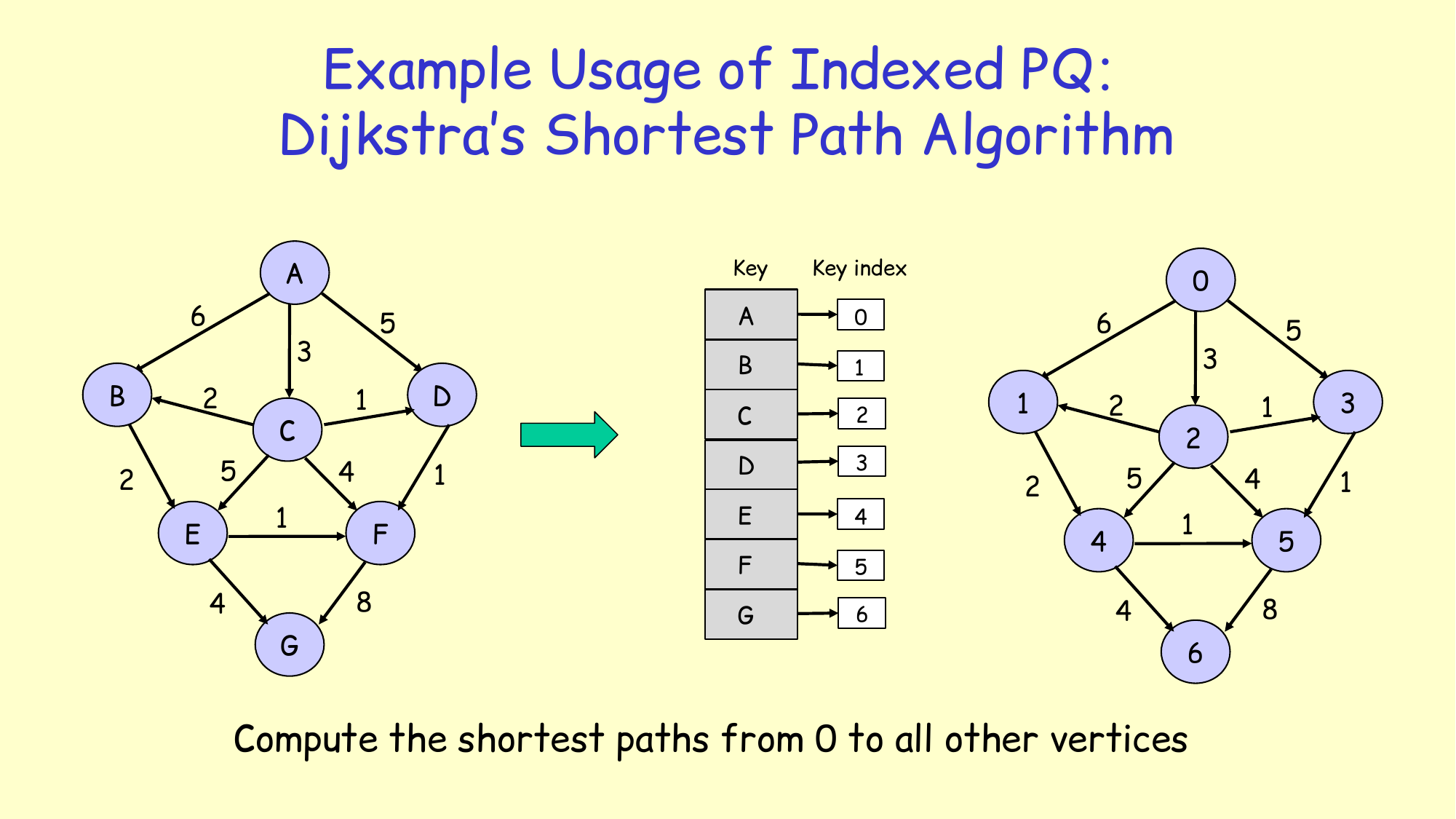

# Example Usage of Indexed PQ: Dijkstra’s Shortest Path Algorithm
A
0
Key index
Key

6

A
0

5
6

5

3
3

B
1

B
D
1
3
2
1
2
1

C
2

C

2

3
D

5
4
1

5
4
2

1

2

1
E
4

E
F
1
4
5

F
5

8
4
8
4

G
6

G
6
Compute the shortest paths from 0 to all other vertices